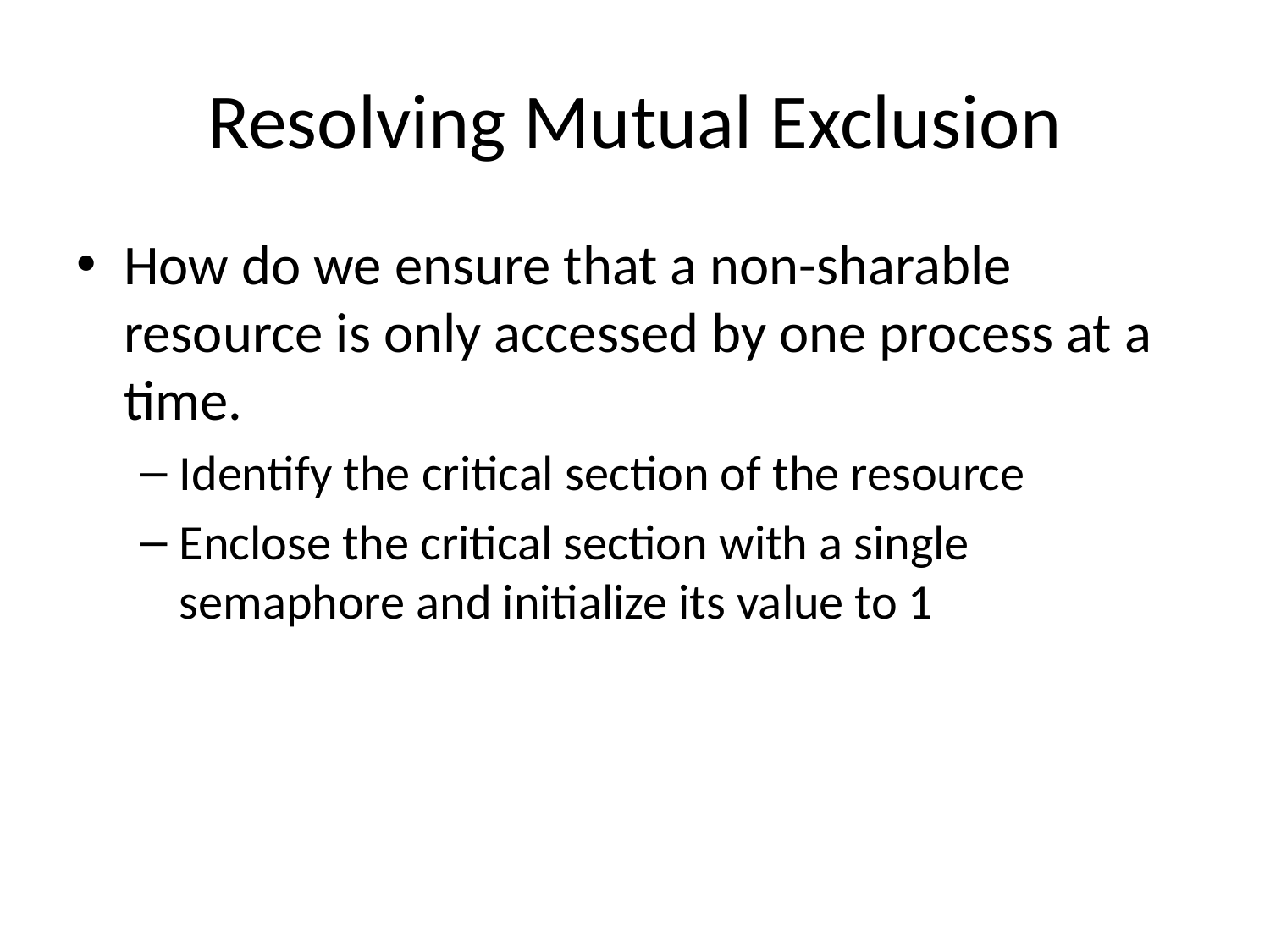

# Resolving Mutual Exclusion
How do we ensure that a non-sharable resource is only accessed by one process at a time.
Identify the critical section of the resource
Enclose the critical section with a single semaphore and initialize its value to 1